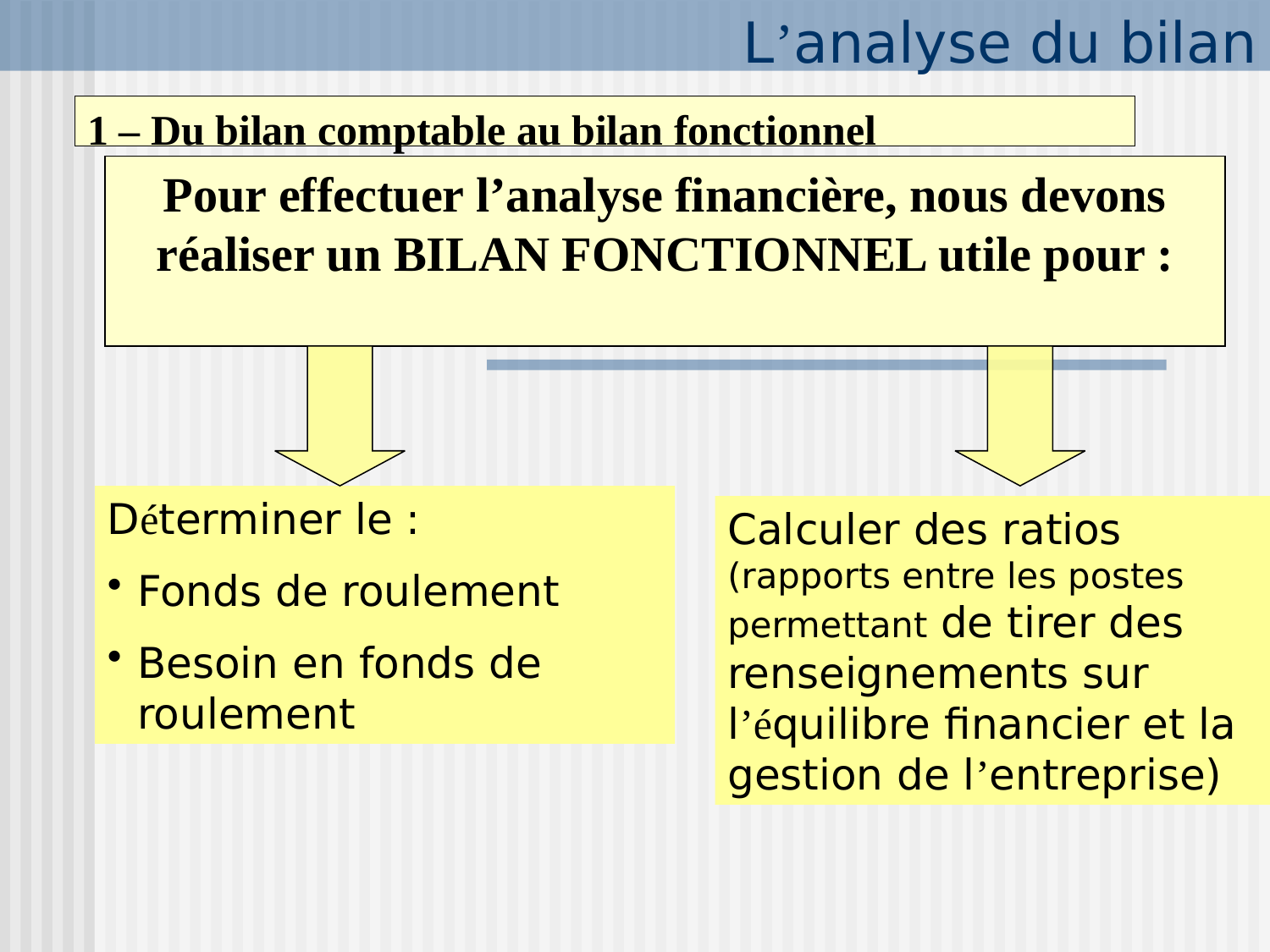

# L’analyse du bilan
1 – Du bilan comptable au bilan fonctionnel
Pour effectuer l’analyse financière, nous devons réaliser un BILAN FONCTIONNEL utile pour :

Déterminer le :
Fonds de roulement
Besoin en fonds de roulement
Calculer des ratios (rapports entre les postes permettant de tirer des renseignements sur l’équilibre financier et la gestion de l’entreprise)